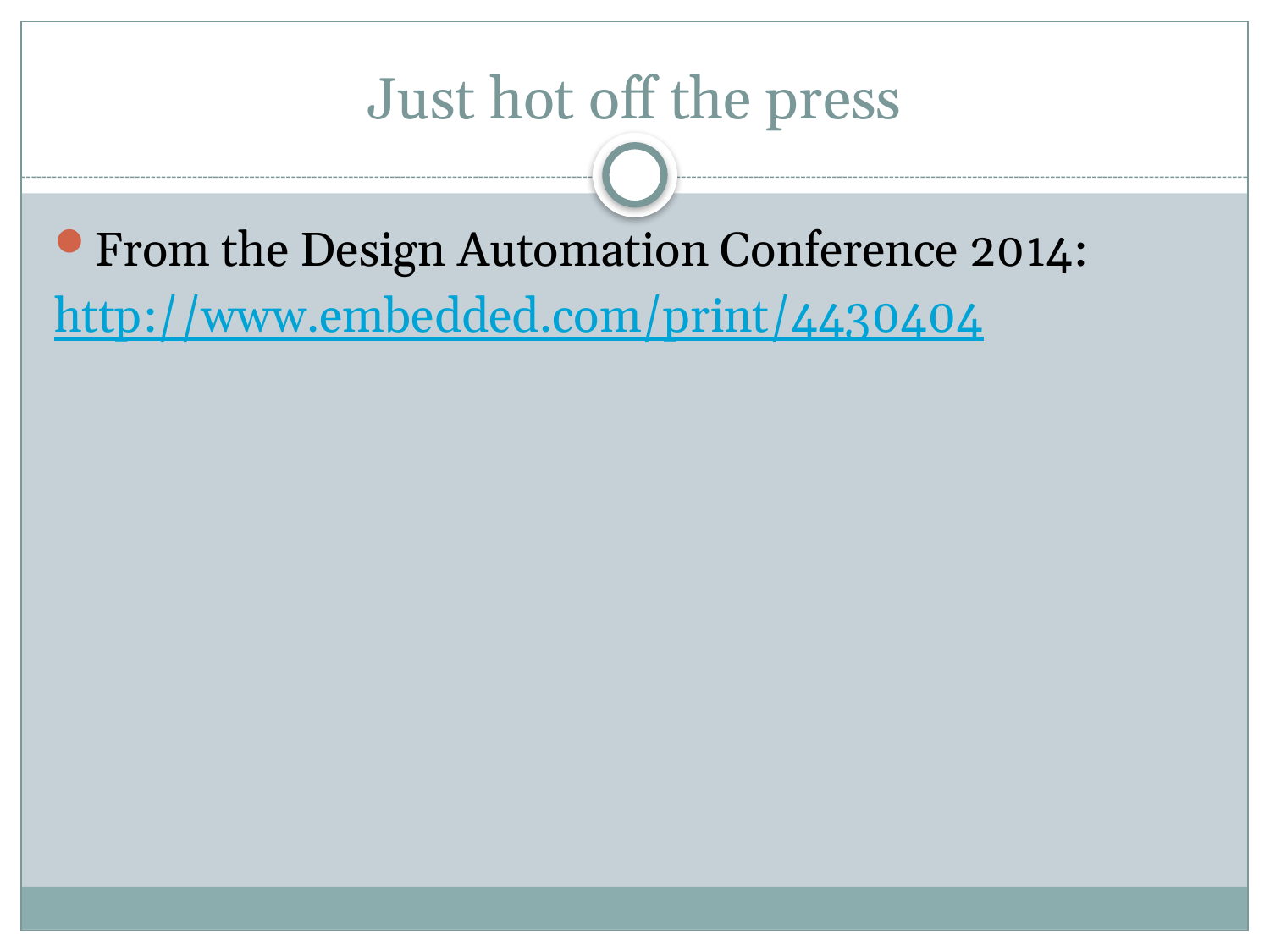

# Just hot off the press
From the Design Automation Conference 2014:
http://www.embedded.com/print/4430404